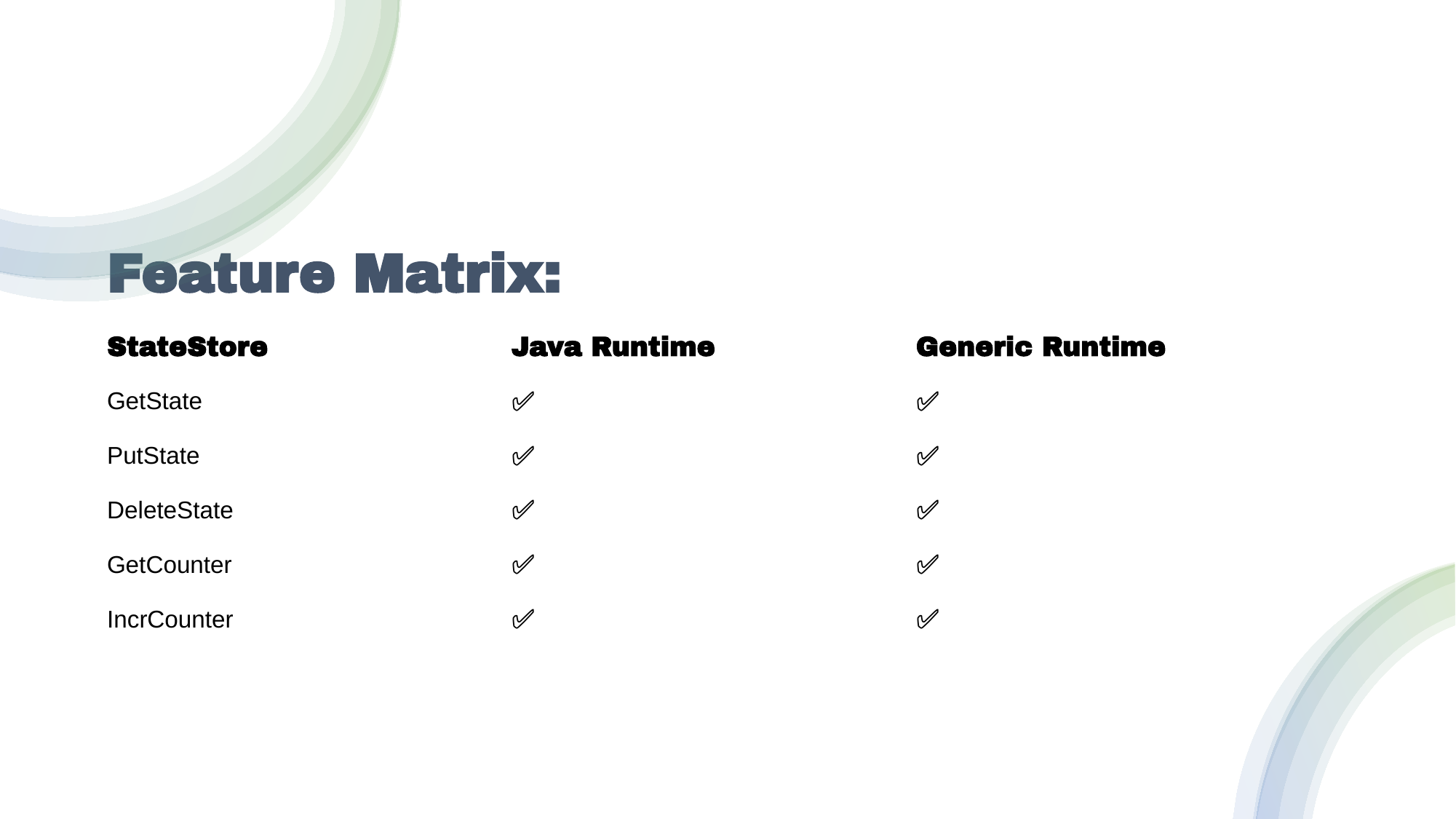

# Feature Matrix:
| StateStore | Java Runtime | Generic Runtime |
| --- | --- | --- |
| GetState | ✅ | ✅ |
| PutState | ✅ | ✅ |
| DeleteState | ✅ | ✅ |
| GetCounter | ✅ | ✅ |
| IncrCounter | ✅ | ✅ |